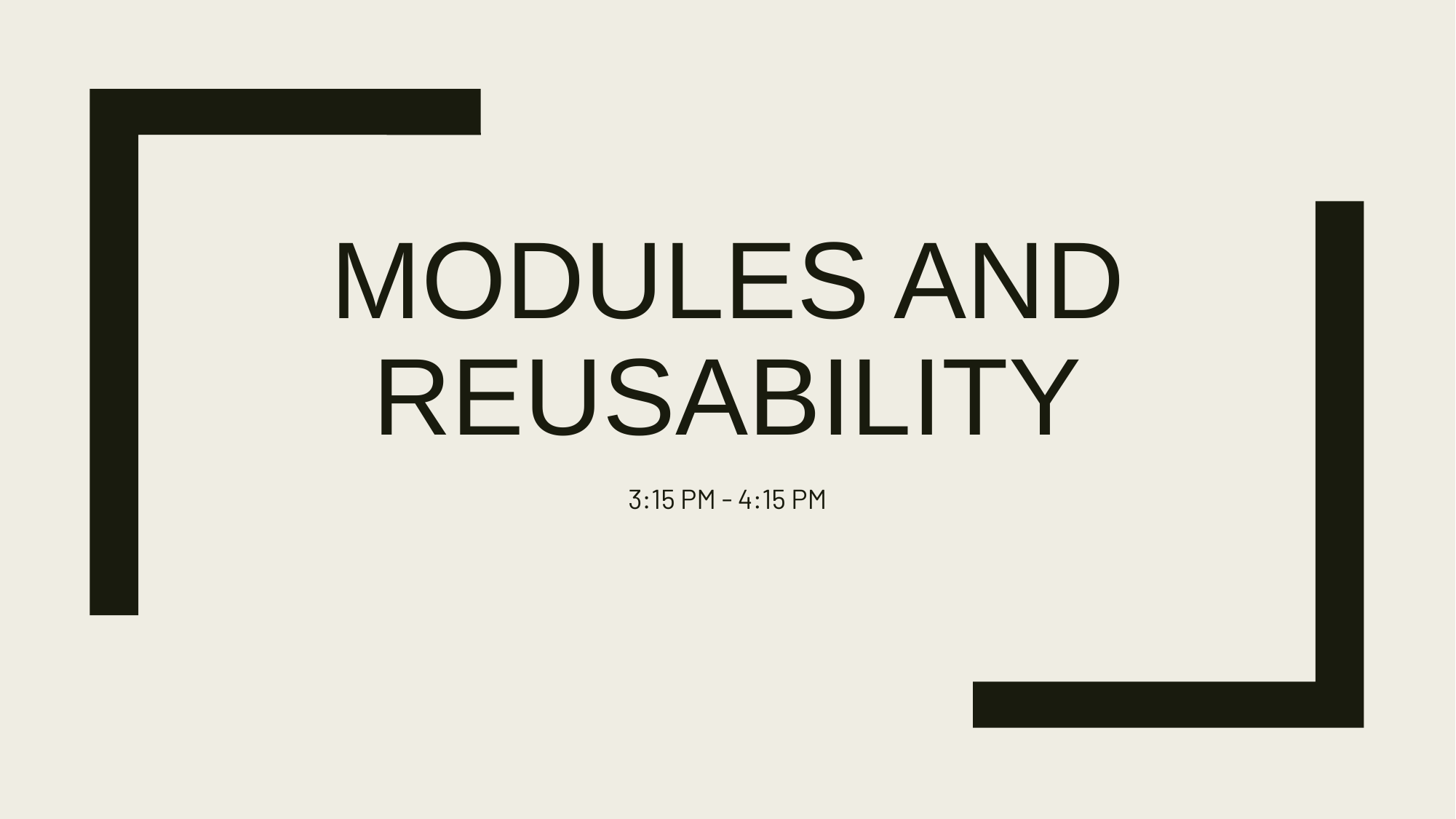

# Modules and Reusability
3:15 PM - 4:15 PM